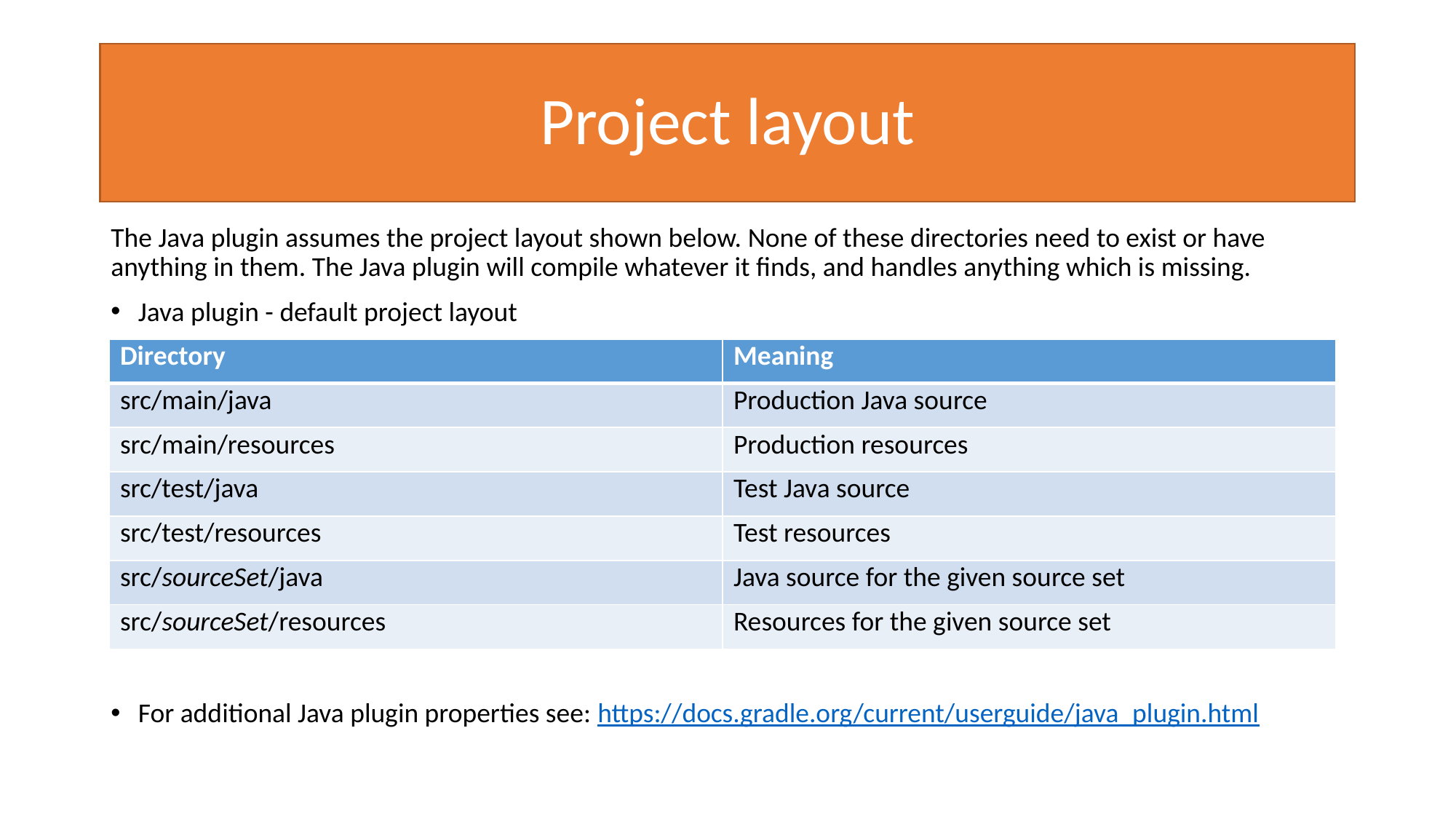

# Project layout
The Java plugin assumes the project layout shown below. None of these directories need to exist or have anything in them. The Java plugin will compile whatever it finds, and handles anything which is missing.
Java plugin - default project layout

For additional Java plugin properties see: https://docs.gradle.org/current/userguide/java_plugin.html

| Directory | Meaning |
| --- | --- |
| src/main/java | Production Java source |
| src/main/resources | Production resources |
| src/test/java | Test Java source |
| src/test/resources | Test resources |
| src/sourceSet/java | Java source for the given source set |
| src/sourceSet/resources | Resources for the given source set |